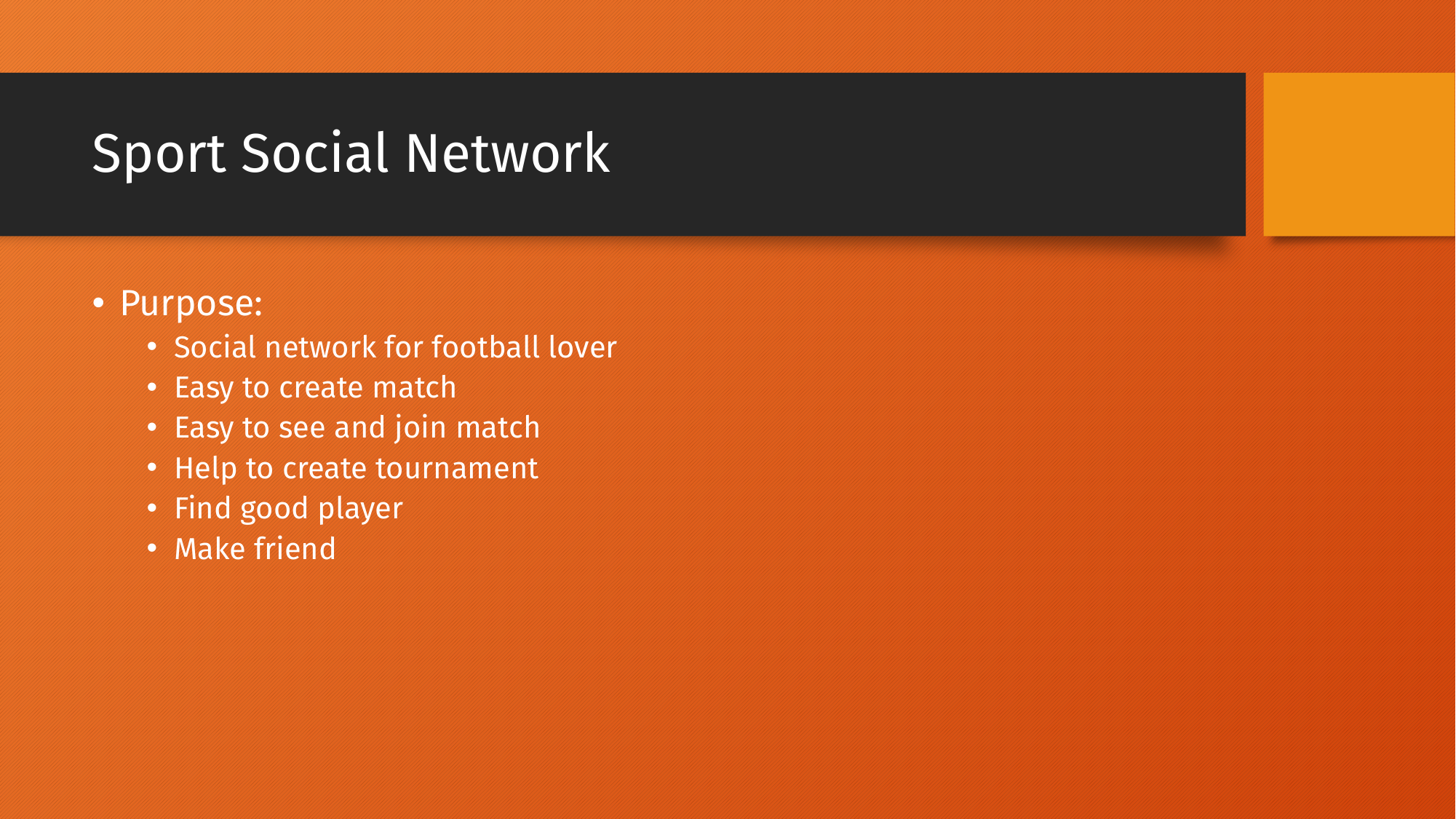

# Sport Social Network
Purpose:
Social network for football lover
Easy to create match
Easy to see and join match
Help to create tournament
Find good player
Make friend